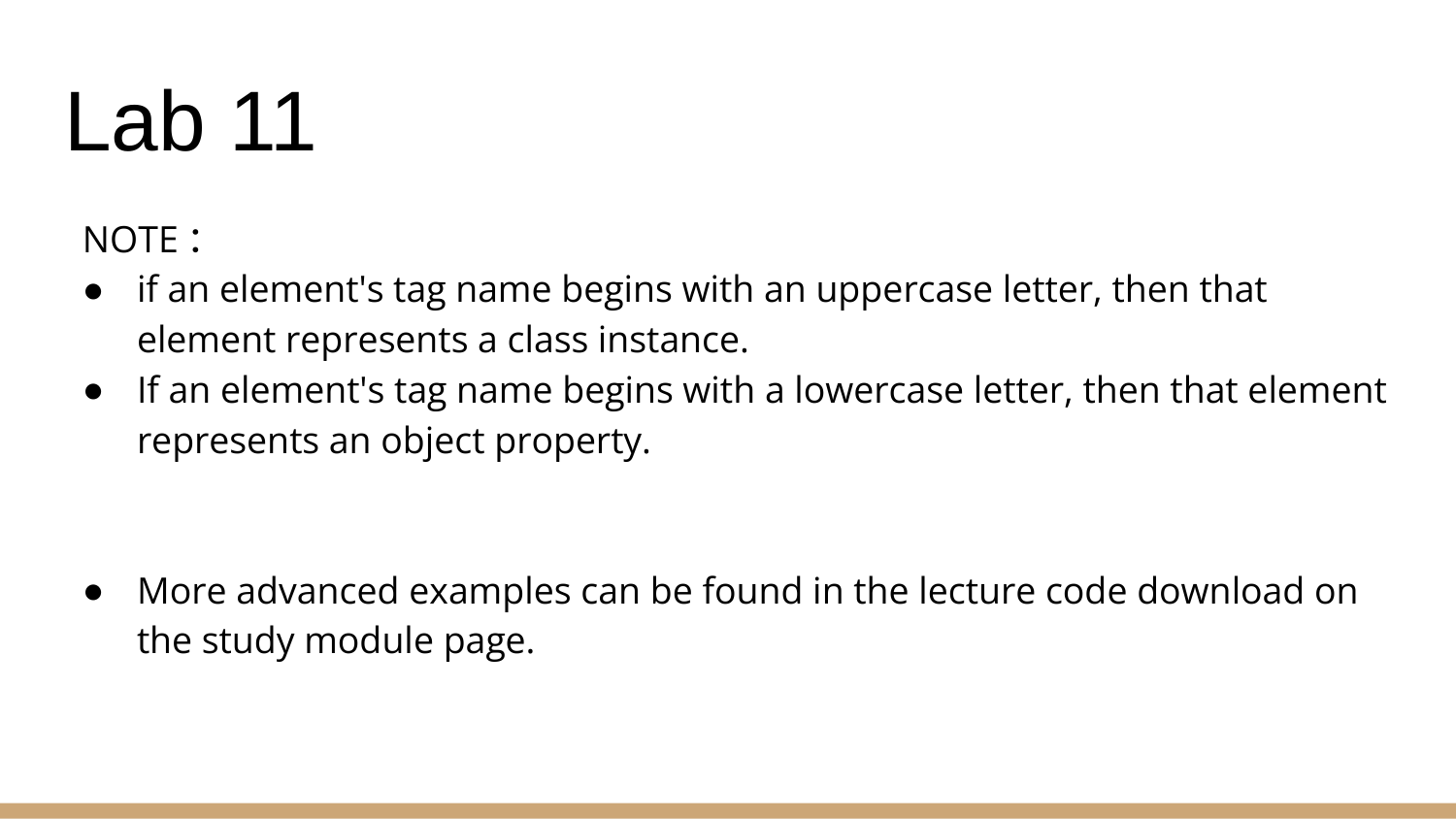

# Lab 11
NOTE：
if an element's tag name begins with an uppercase letter, then that element represents a class instance.
If an element's tag name begins with a lowercase letter, then that element represents an object property.

More advanced examples can be found in the lecture code download on the study module page.